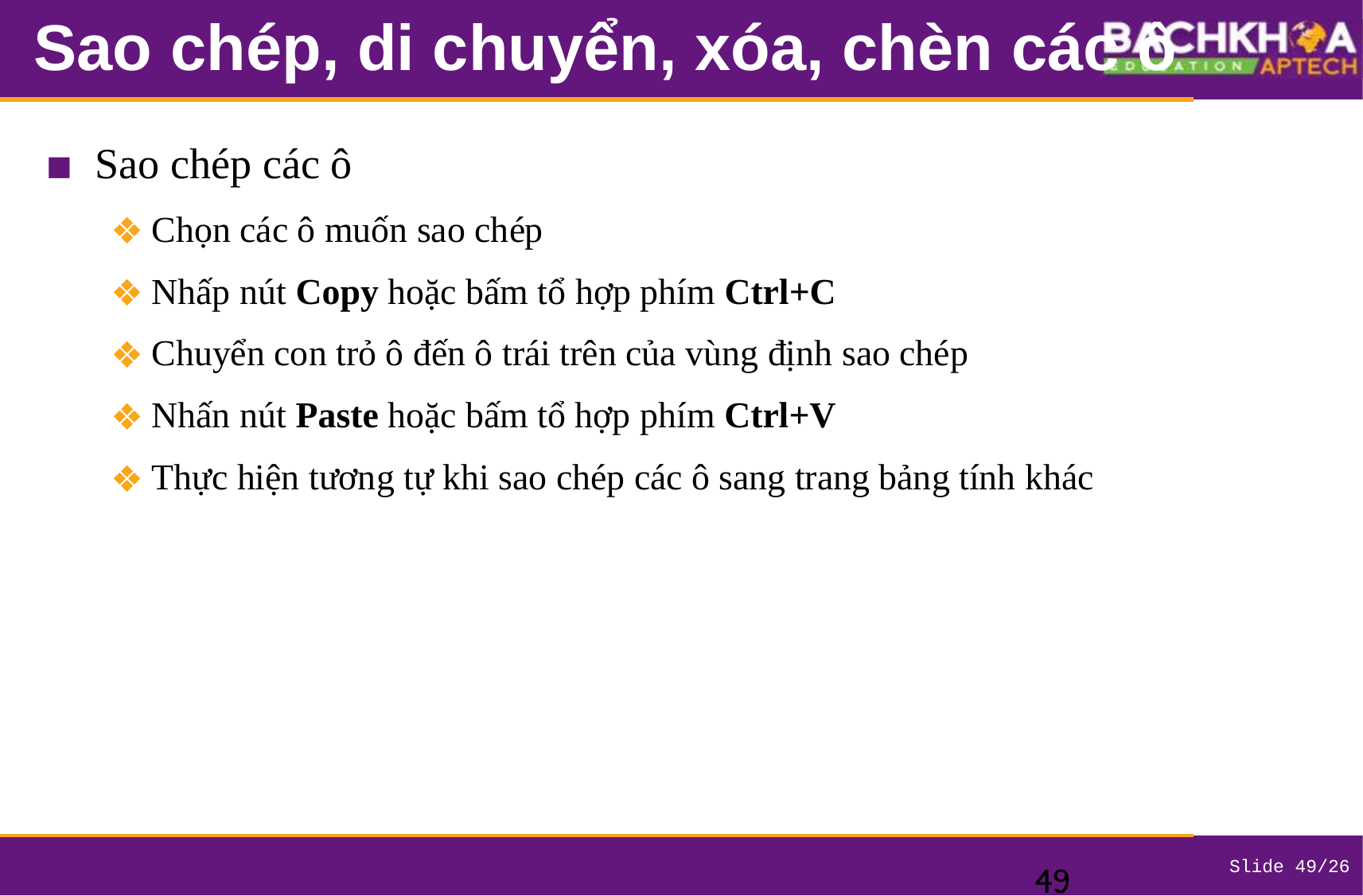

# Sao chép, di chuyển, xóa, chèn các ô
Sao chép các ô
Chọn các ô muốn sao chép
Nhấp nút Copy hoặc bấm tổ hợp phím Ctrl+C
Chuyển con trỏ ô đến ô trái trên của vùng định sao chép
Nhấn nút Paste hoặc bấm tổ hợp phím Ctrl+V
Thực hiện tương tự khi sao chép các ô sang trang bảng tính khác

49